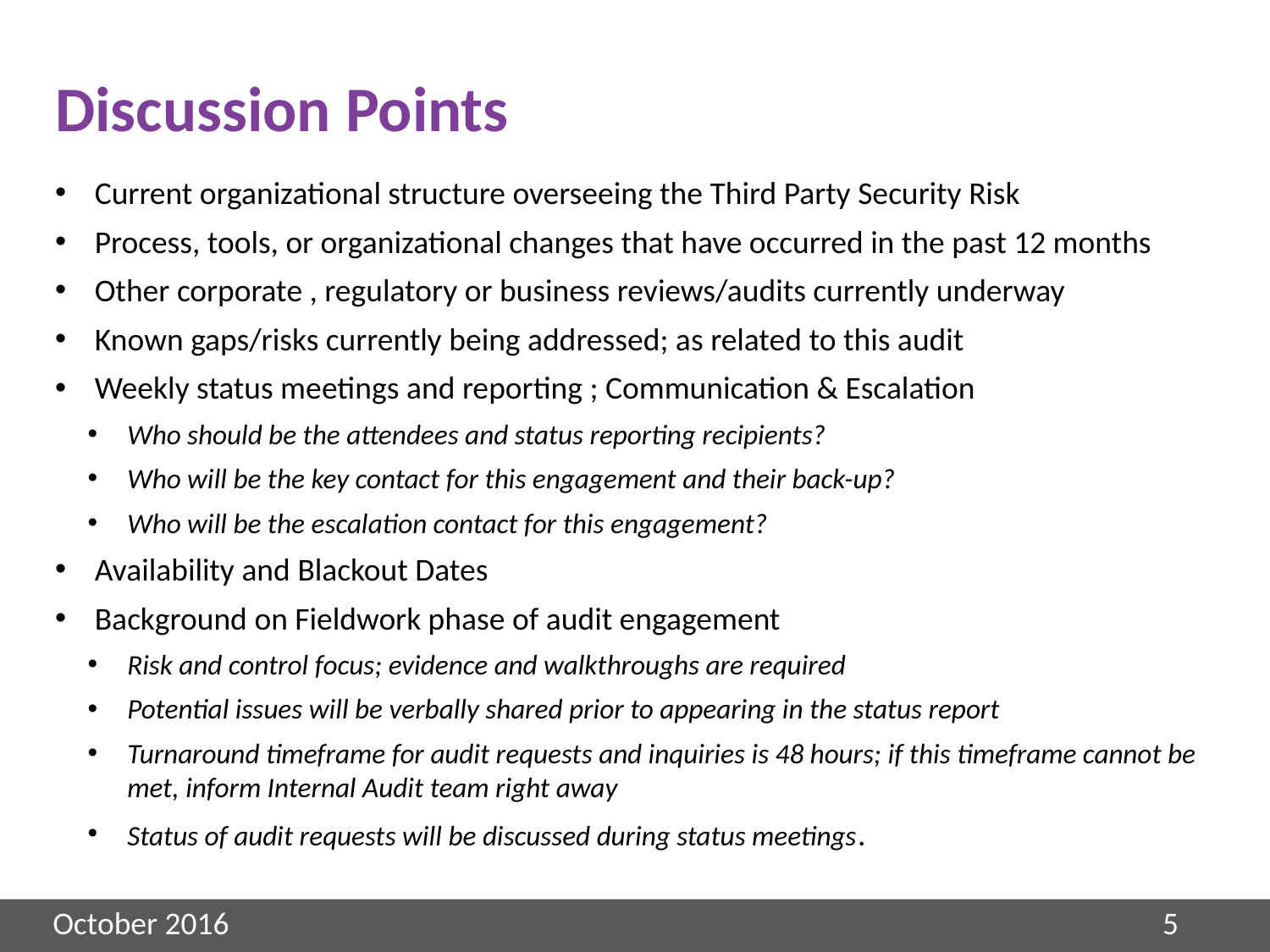

# Discussion Points
Current organizational structure overseeing the Third Party Security Risk
Process, tools, or organizational changes that have occurred in the past 12 months
Other corporate , regulatory or business reviews/audits currently underway
Known gaps/risks currently being addressed; as related to this audit
Weekly status meetings and reporting ; Communication & Escalation
Who should be the attendees and status reporting recipients?
Who will be the key contact for this engagement and their back-up?
Who will be the escalation contact for this engagement?
Availability and Blackout Dates
Background on Fieldwork phase of audit engagement
Risk and control focus; evidence and walkthroughs are required
Potential issues will be verbally shared prior to appearing in the status report
Turnaround timeframe for audit requests and inquiries is 48 hours; if this timeframe cannot be met, inform Internal Audit team right away
Status of audit requests will be discussed during status meetings.
5
5
October 2016